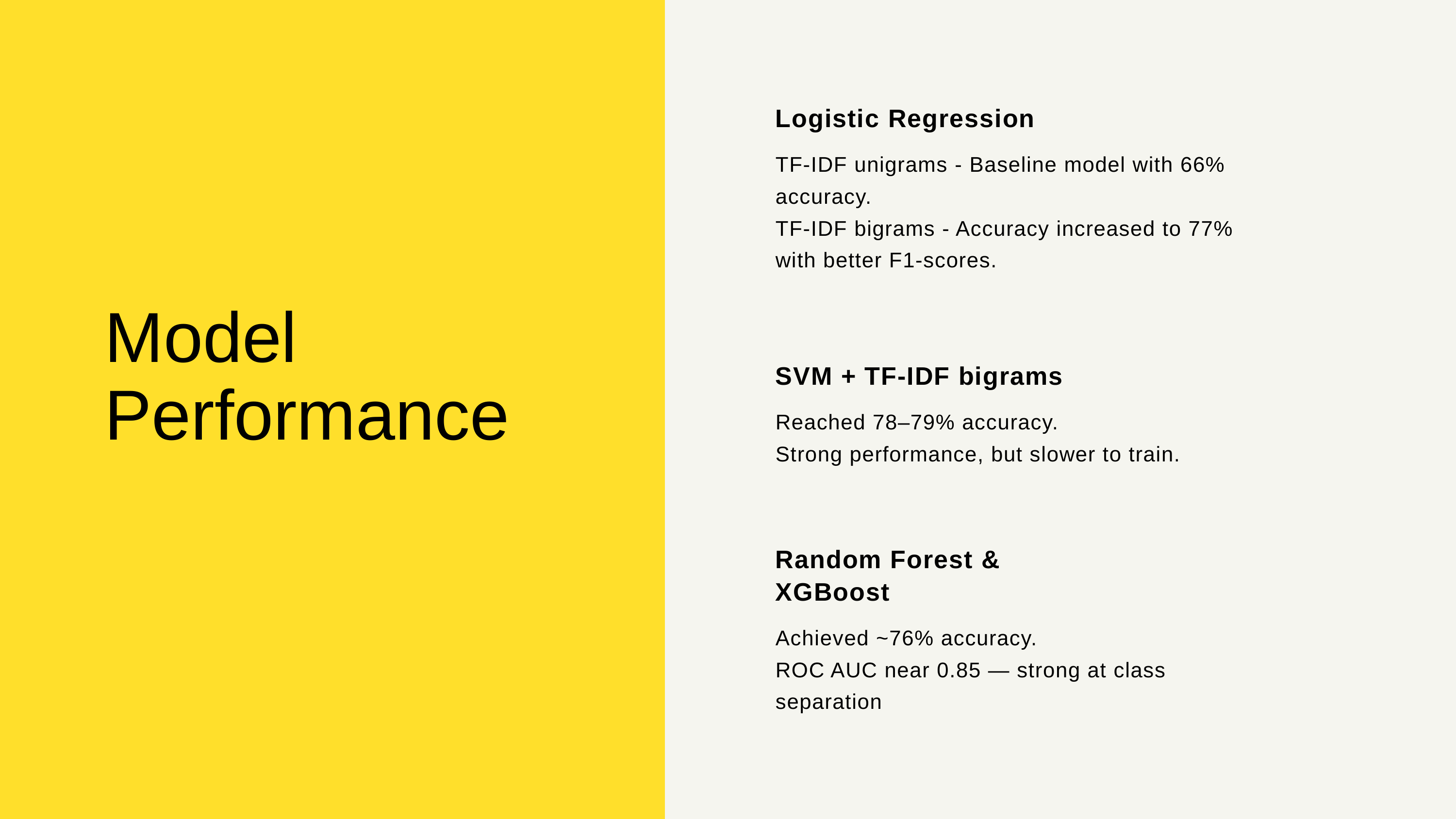

Logistic Regression
TF-IDF unigrams - Baseline model with 66% accuracy.
TF-IDF bigrams - Accuracy increased to 77% with better F1-scores.
Model Performance

SVM + TF-IDF bigrams
Reached 78–79% accuracy.
Strong performance, but slower to train.
Random Forest & XGBoost
Achieved ~76% accuracy.
ROC AUC near 0.85 — strong at class separation